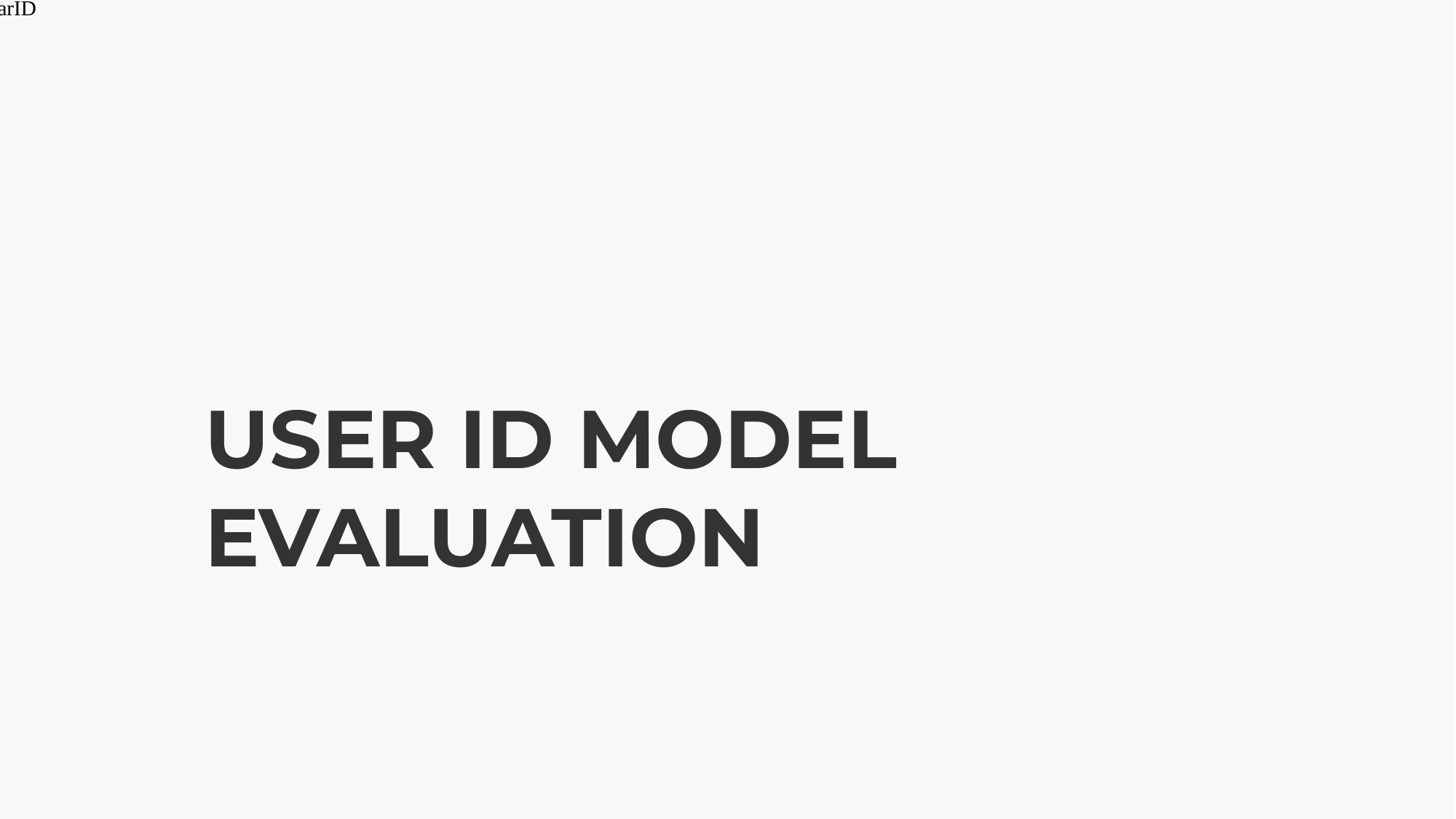

RadarID
15
# USER ID MODEL EVALUATION